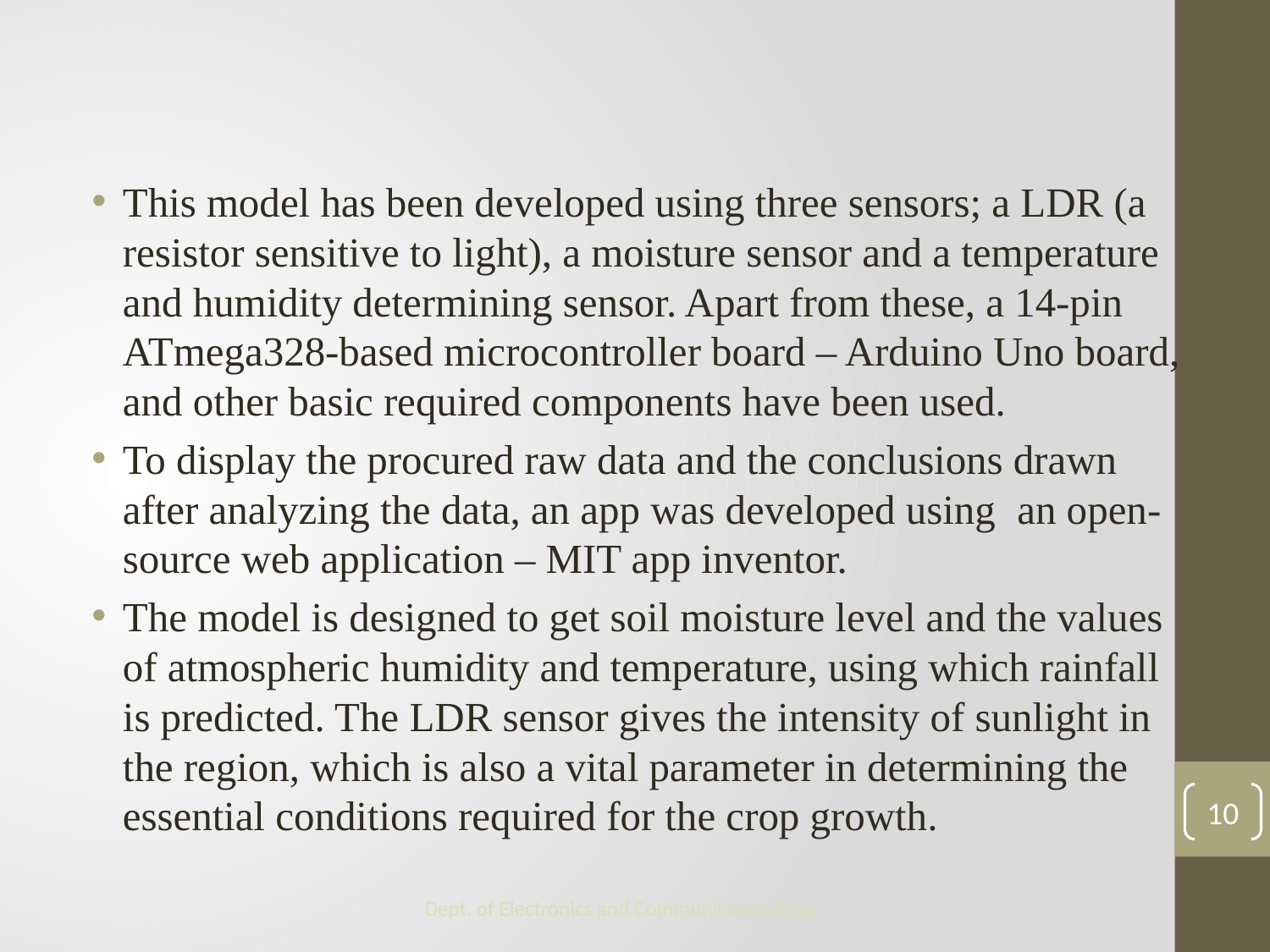

#
This model has been developed using three sensors; a LDR (a resistor sensitive to light), a moisture sensor and a temperature and humidity determining sensor. Apart from these, a 14-pin ATmega328-based microcontroller board – Arduino Uno board, and other basic required components have been used.
To display the procured raw data and the conclusions drawn after analyzing the data, an app was developed using  an open-source web application – MIT app inventor.
The model is designed to get soil moisture level and the values of atmospheric humidity and temperature, using which rainfall is predicted. The LDR sensor gives the intensity of sunlight in the region, which is also a vital parameter in determining the essential conditions required for the crop growth.

10
Dept. of Electronics and Communication Engg.